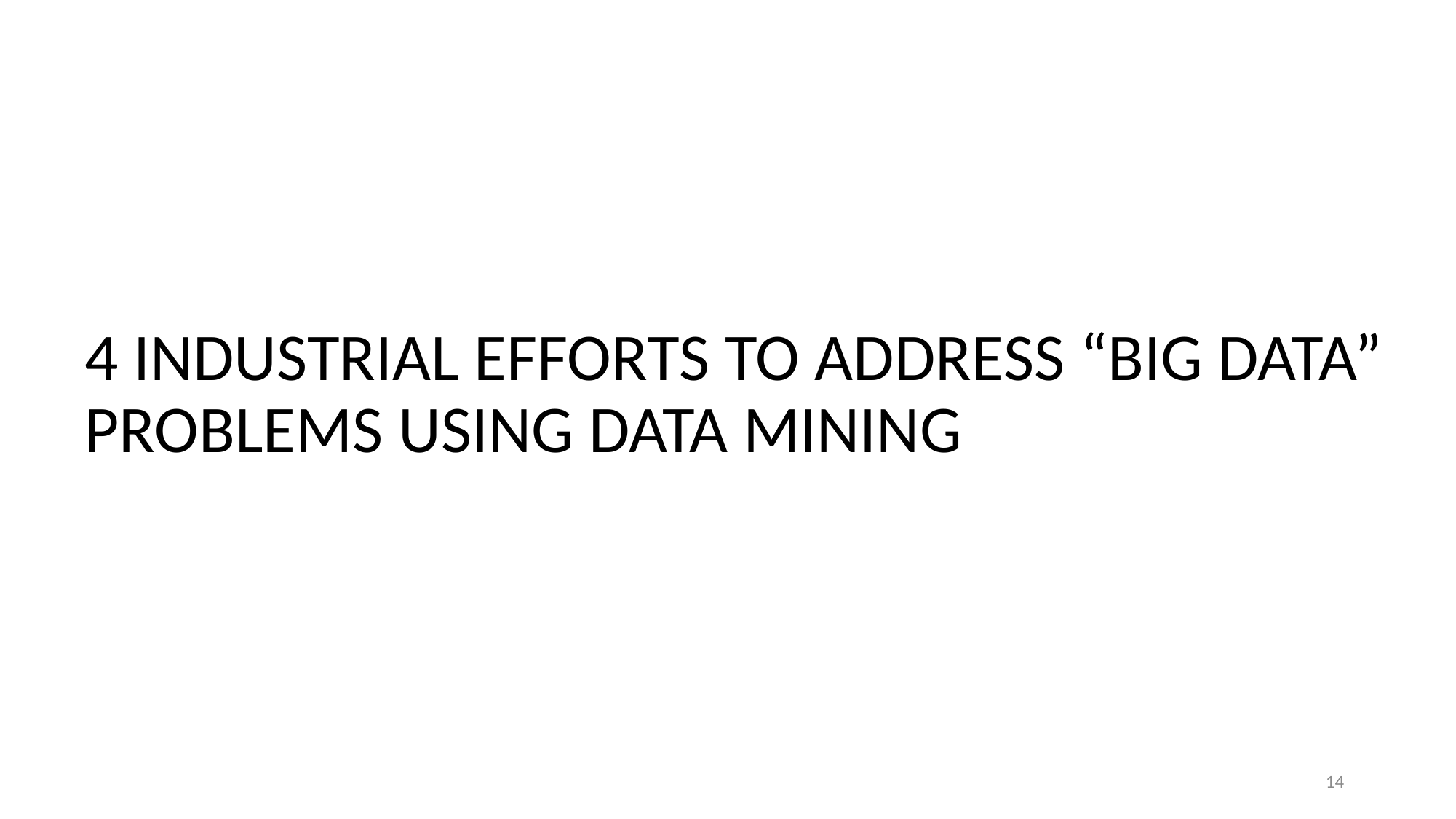

# 4 INDUSTRIAL EFFORTS TO ADDRESS “BIG DATA” PROBLEMS USING DATA MINING
14